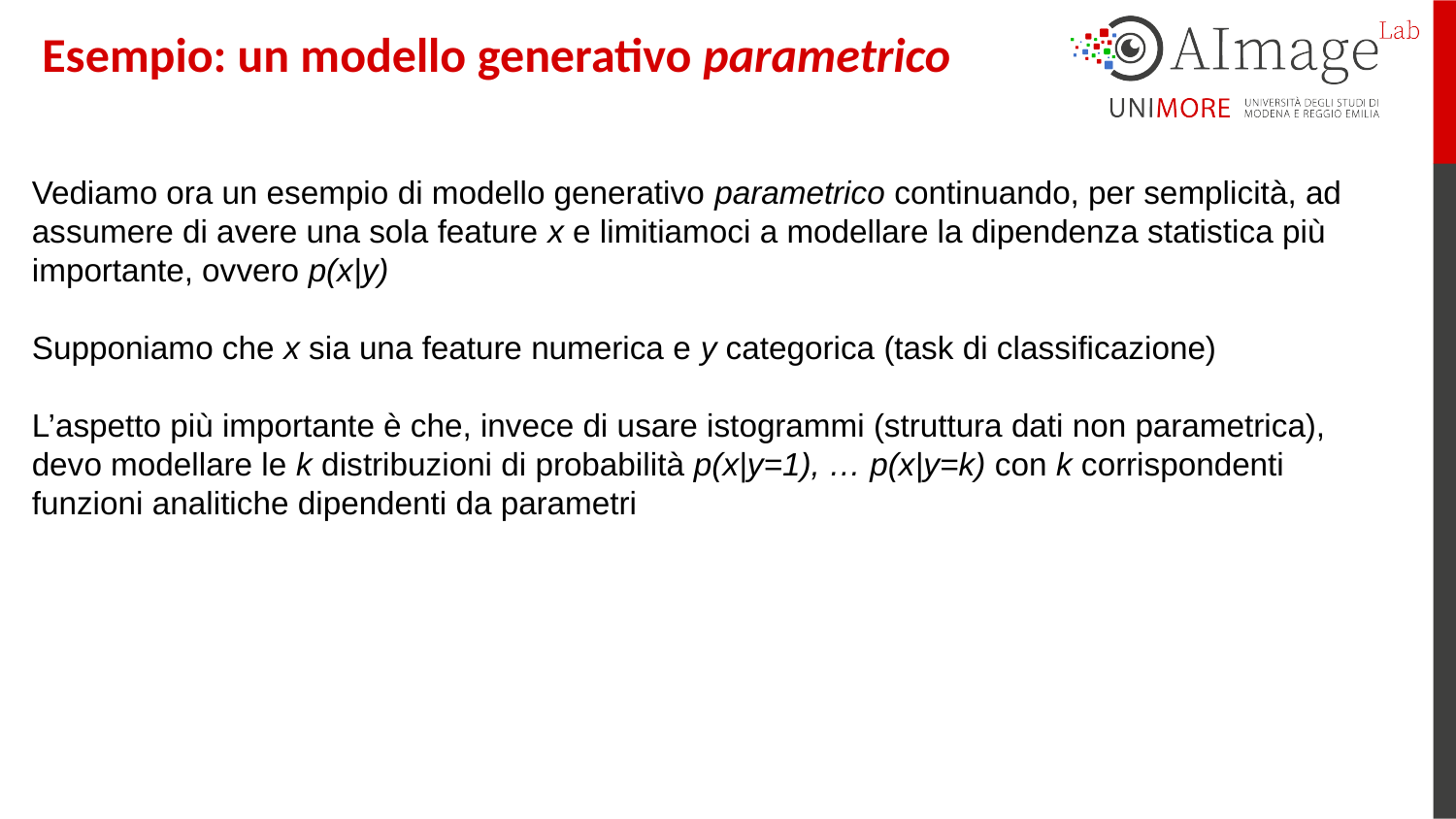

Esempio: un modello generativo parametrico
Vediamo ora un esempio di modello generativo parametrico continuando, per semplicità, ad assumere di avere una sola feature x e limitiamoci a modellare la dipendenza statistica più importante, ovvero p(x|y)

Supponiamo che x sia una feature numerica e y categorica (task di classificazione)

L’aspetto più importante è che, invece di usare istogrammi (struttura dati non parametrica), devo modellare le k distribuzioni di probabilità p(x|y=1), … p(x|y=k) con k corrispondenti funzioni analitiche dipendenti da parametri